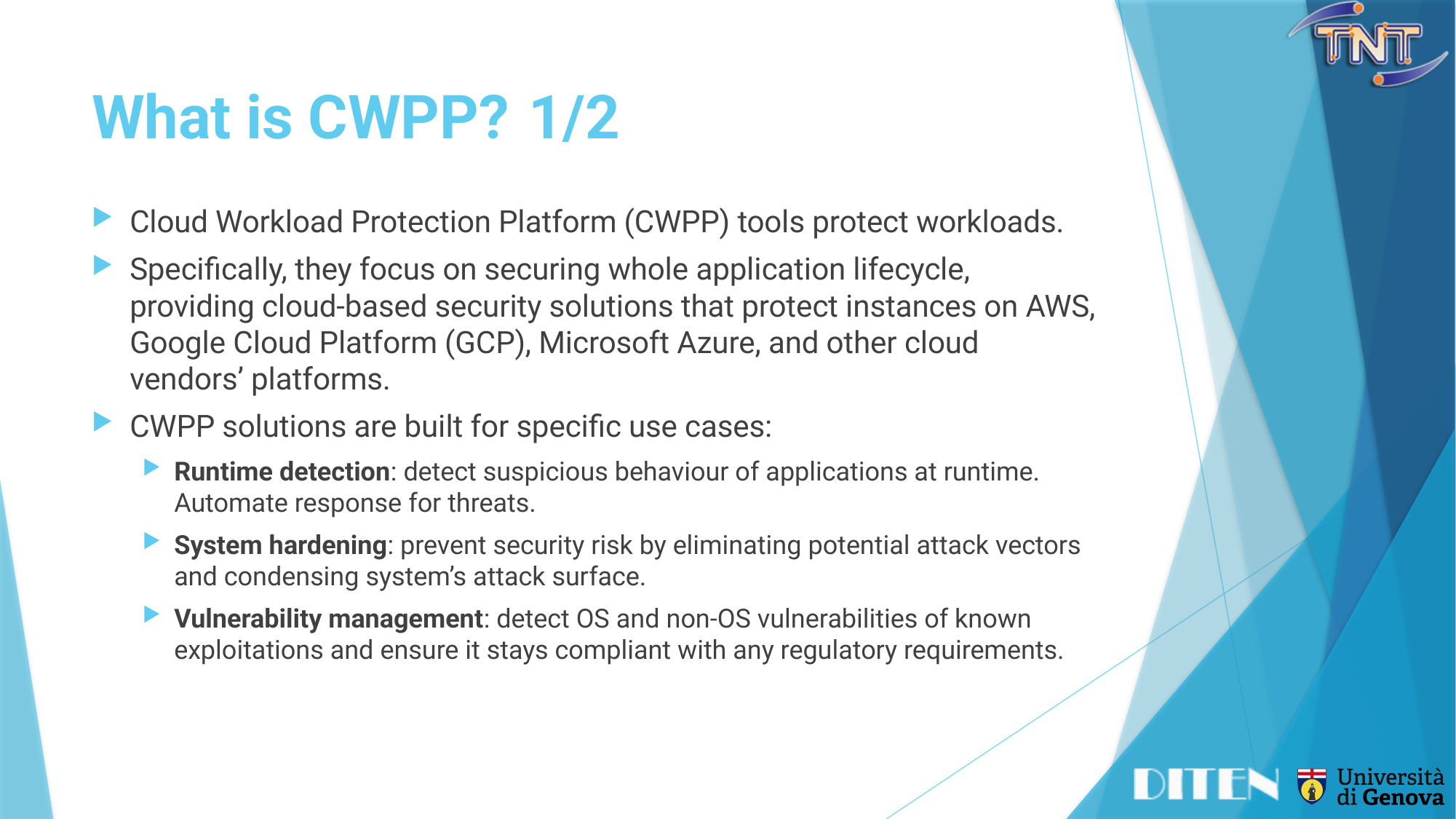

# What is CWPP?	1/2
Cloud Workload Protection Platform (CWPP) tools protect workloads.
Specifically, they focus on securing whole application lifecycle, providing cloud-based security solutions that protect instances on AWS, Google Cloud Platform (GCP), Microsoft Azure, and other cloud vendors’ platforms.
CWPP solutions are built for specific use cases:
Runtime detection: detect suspicious behaviour of applications at runtime. Automate response for threats.
System hardening: prevent security risk by eliminating potential attack vectors and condensing system’s attack surface.
Vulnerability management: detect OS and non-OS vulnerabilities of known exploitations and ensure it stays compliant with any regulatory requirements.